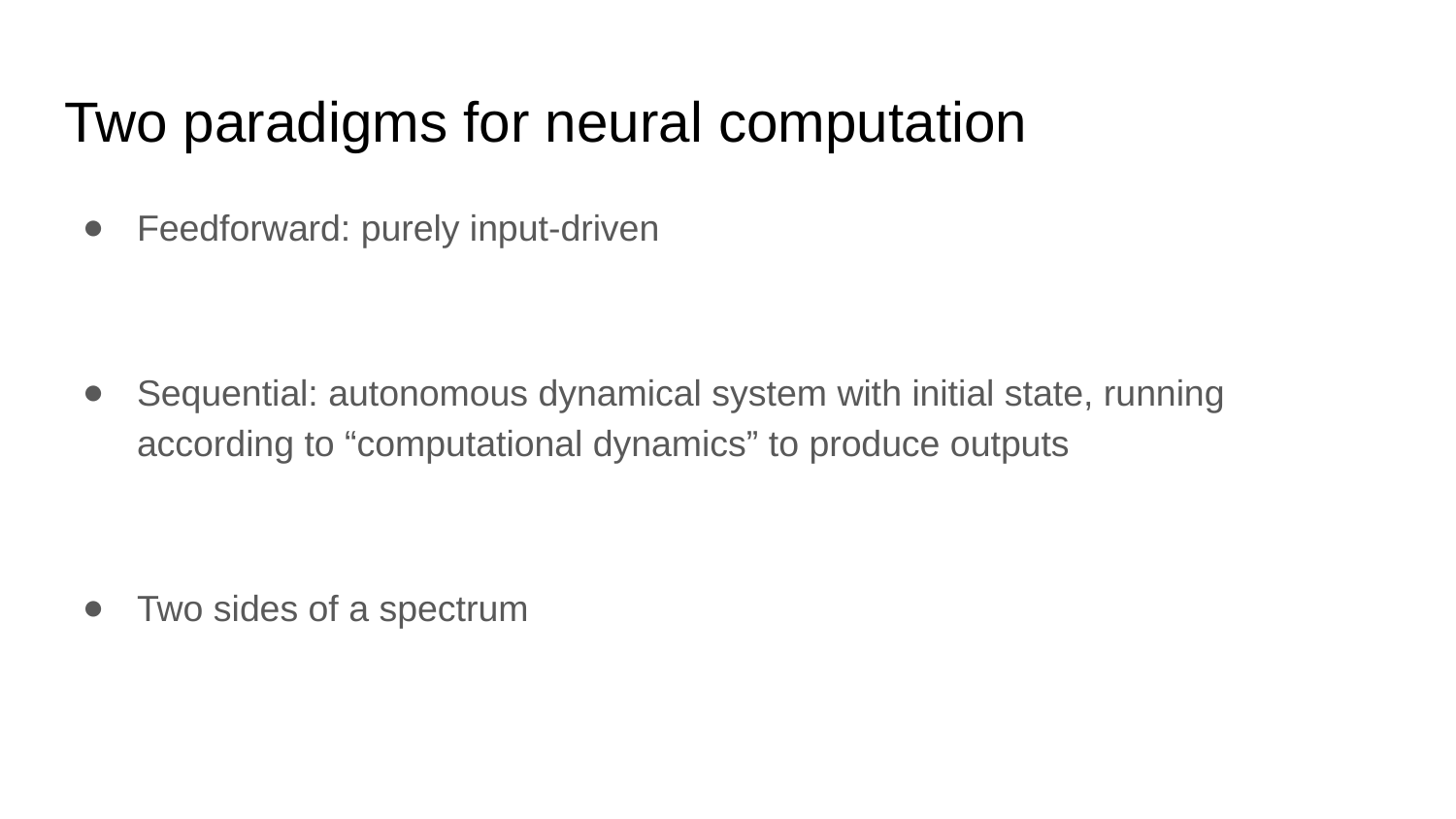

# Two paradigms for neural computation
Feedforward: purely input-driven

Sequential: autonomous dynamical system with initial state, running according to “computational dynamics” to produce outputs

Two sides of a spectrum